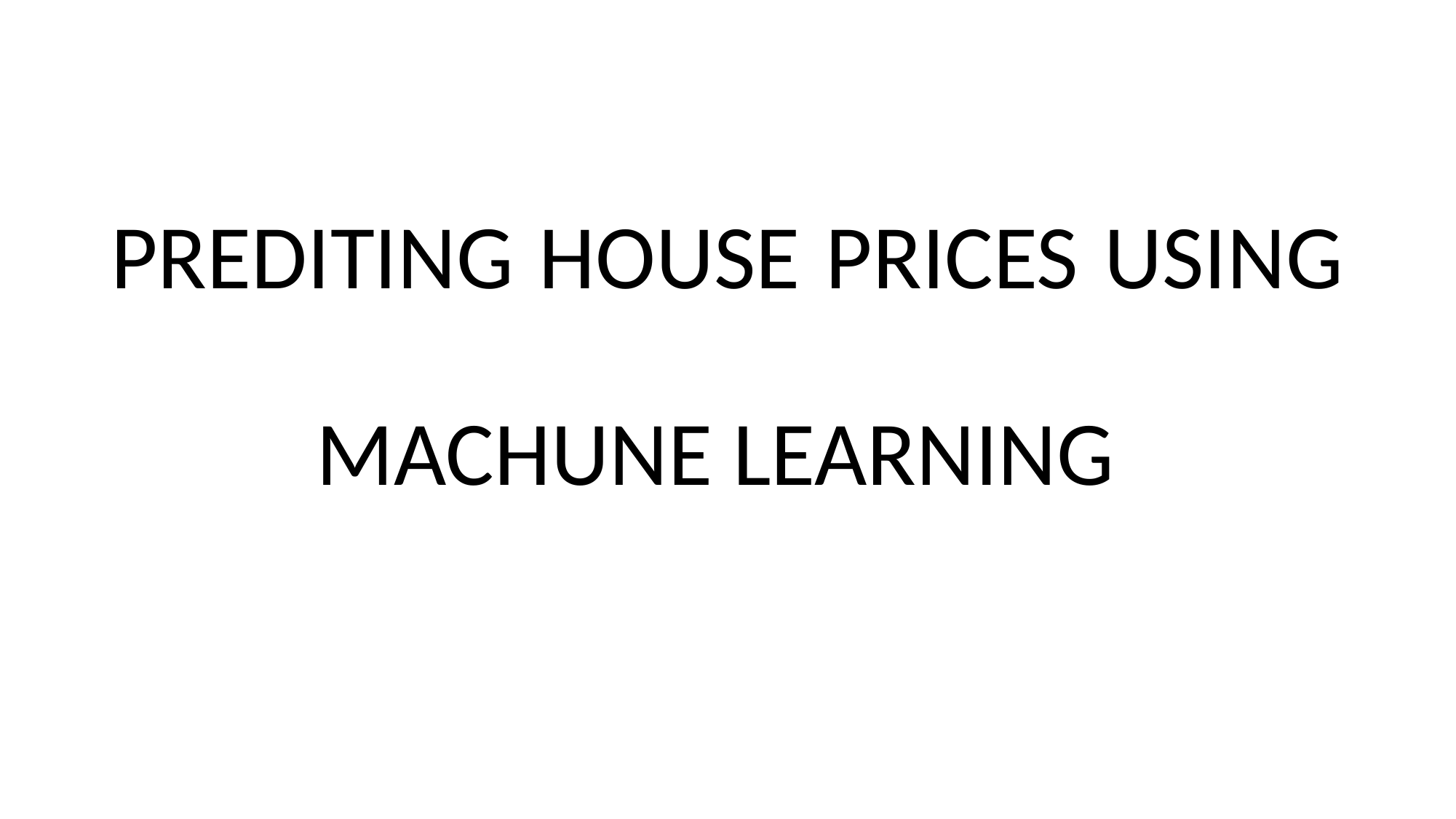

# PREDITING HOUSE PRICES USING MACHUNE LEARNING